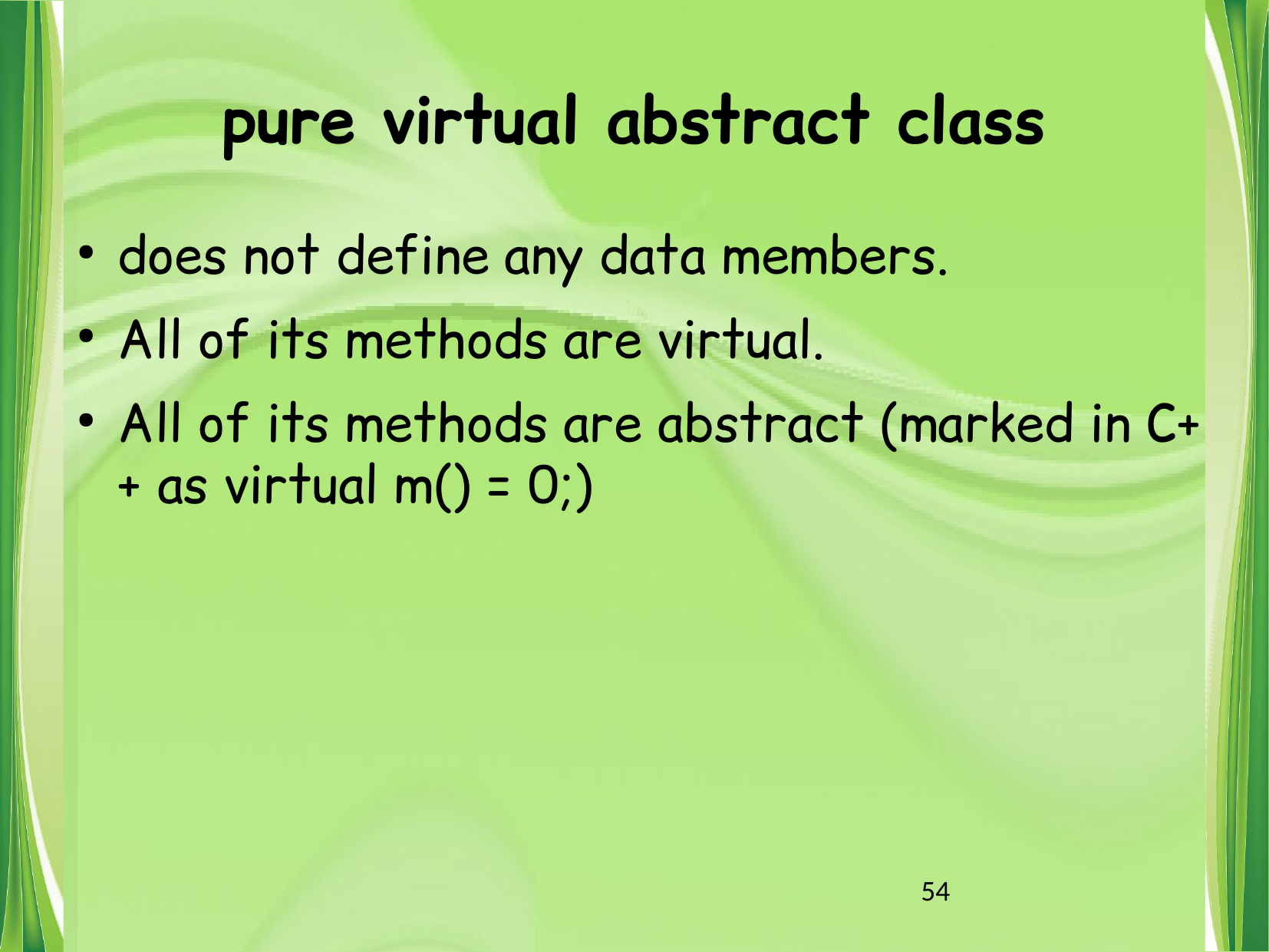

# pure virtual abstract class
does not define any data members.
All of its methods are virtual.
All of its methods are abstract (marked in C++ as virtual m() = 0;)

54